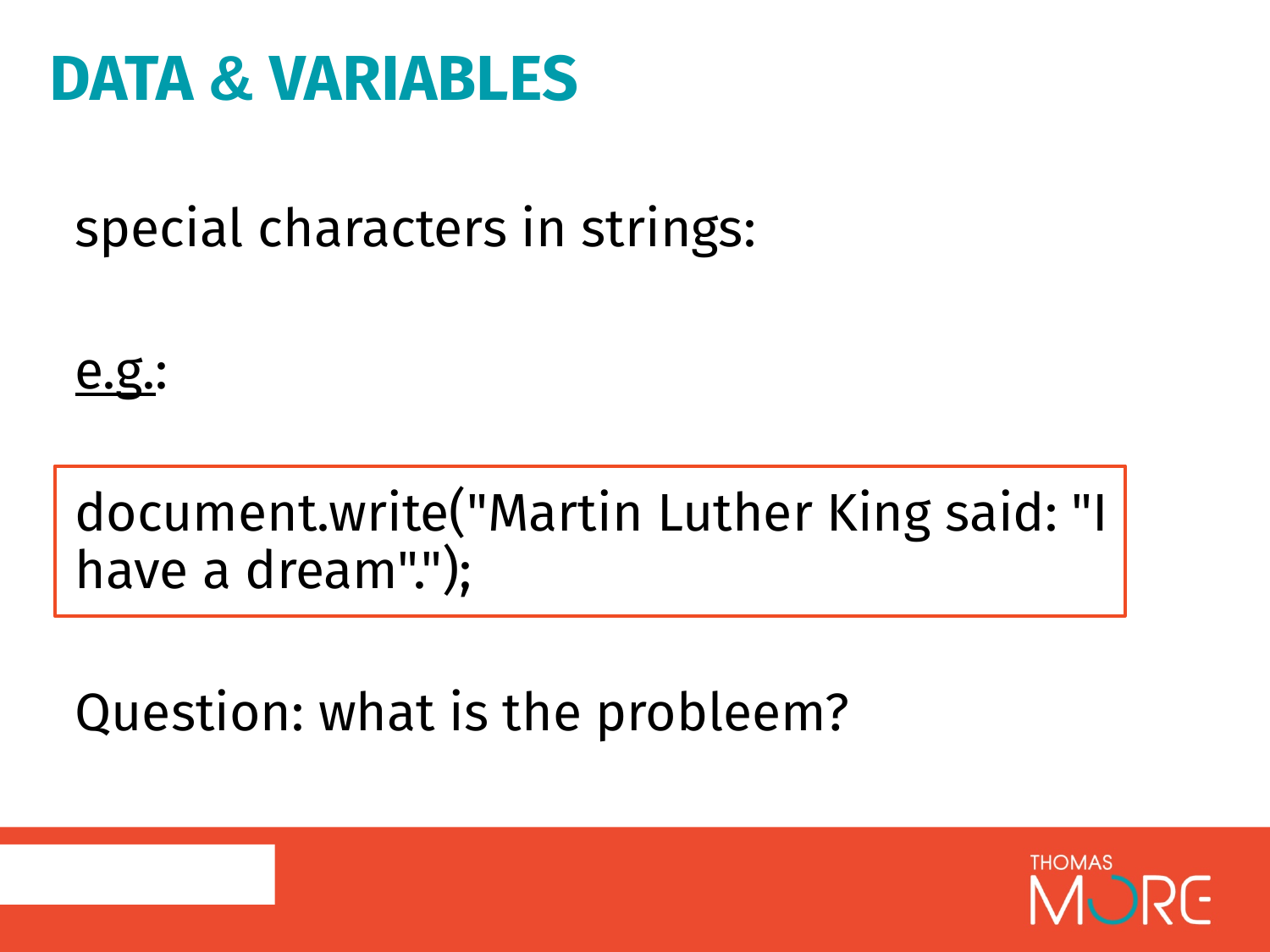

data & variables

special characters in strings:

e.g.:

document.write("Martin Luther King said: "I have a dream".");

Question: what is the probleem?